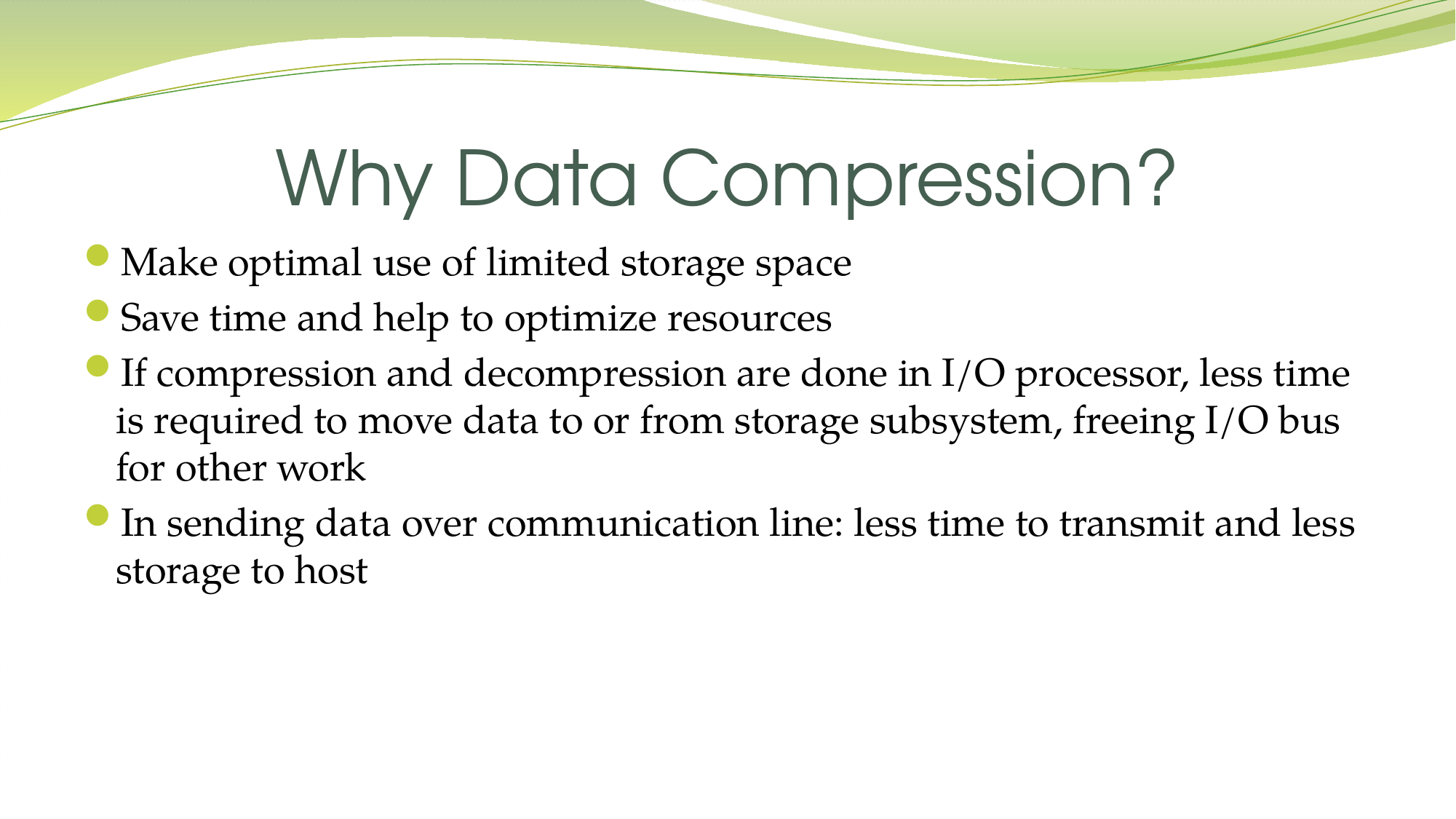

# Why Data Compression?
Make optimal use of limited storage space
Save time and help to optimize resources
If compression and decompression are done in I/O processor, less time is required to move data to or from storage subsystem, freeing I/O bus for other work
In sending data over communication line: less time to transmit and less storage to host